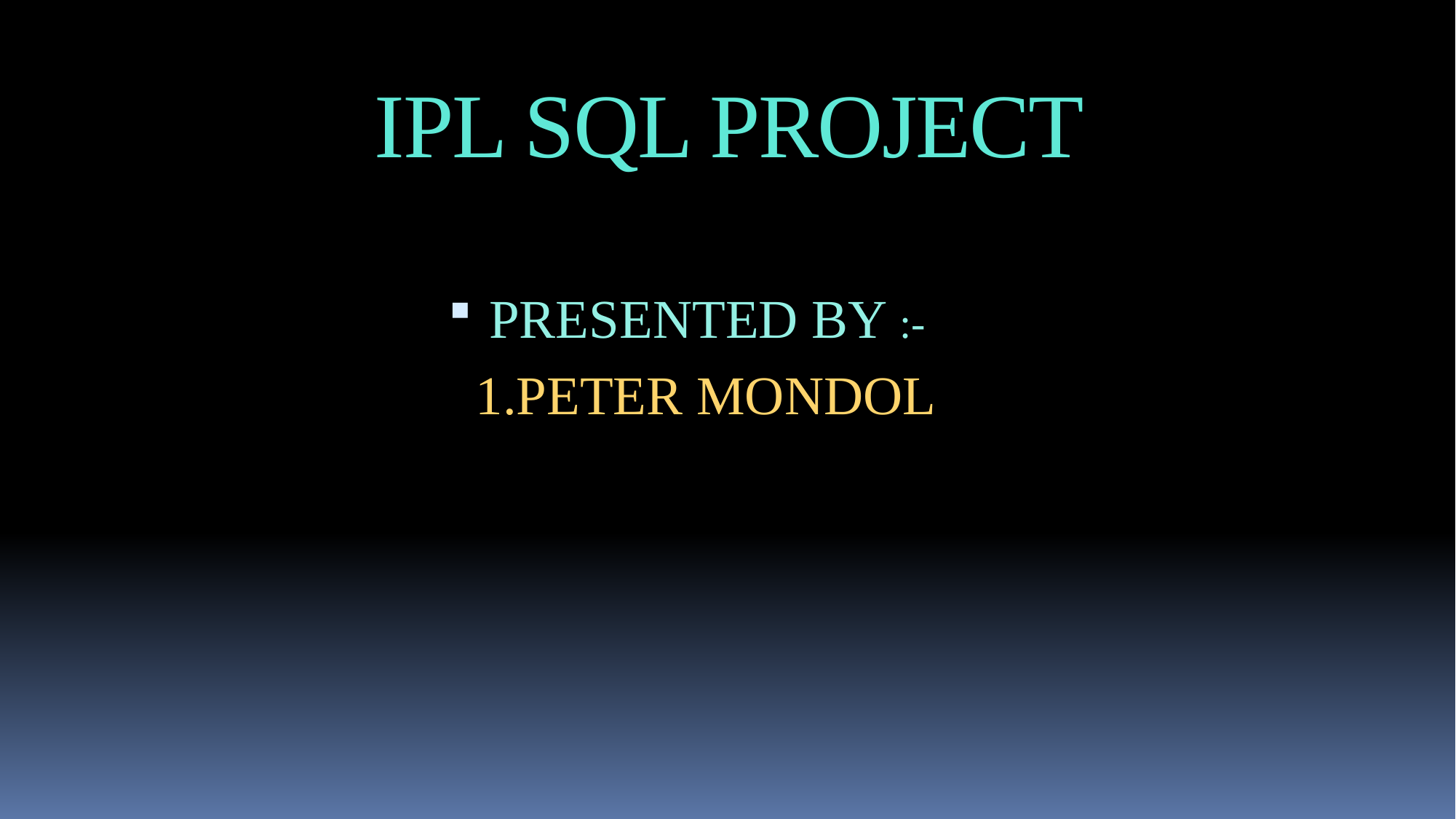

# IPL SQL PROJECT
PRESENTED BY :-
  1.PETER MONDOL